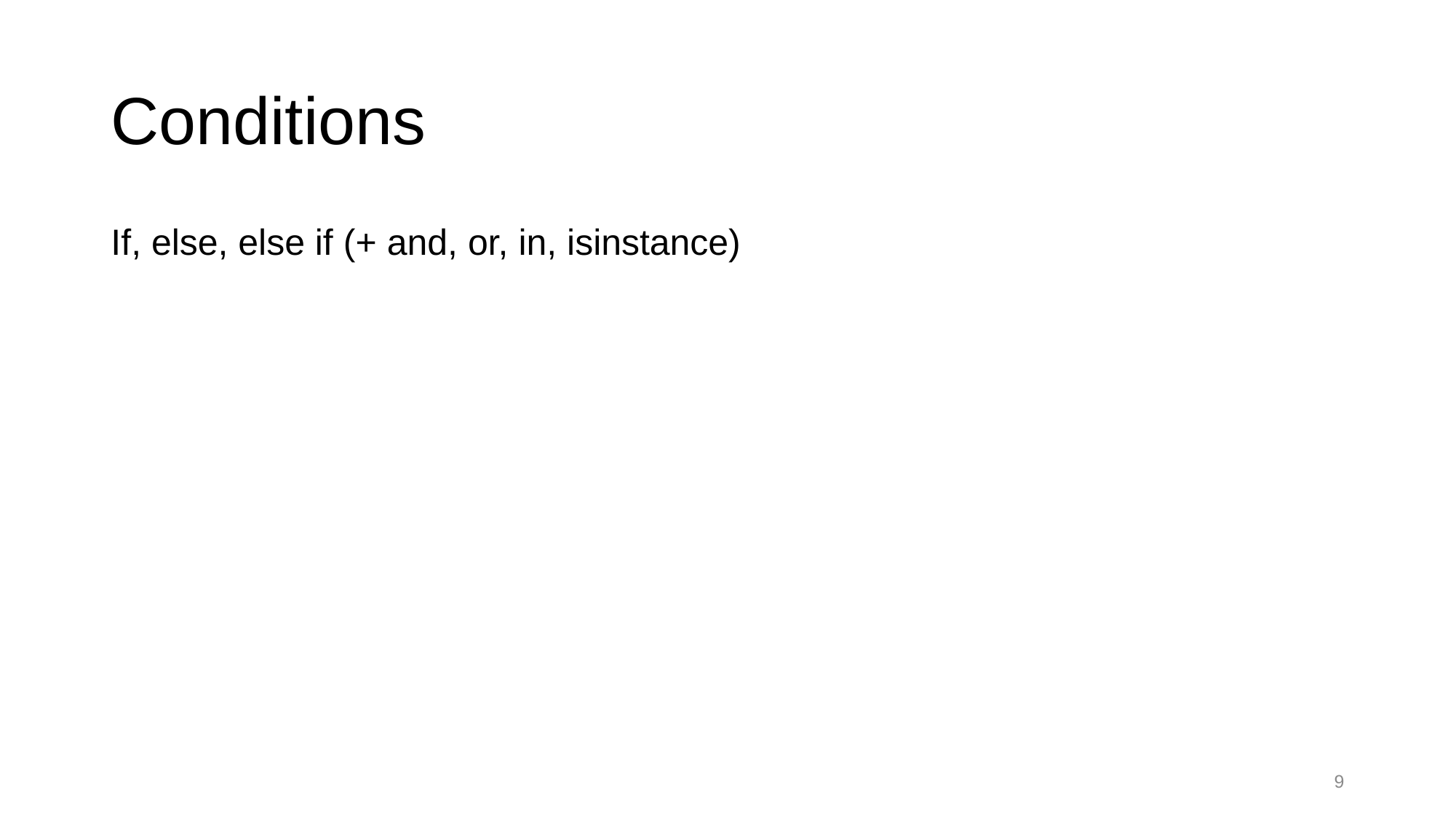

# Conditions
If, else, else if (+ and, or, in, isinstance)
9